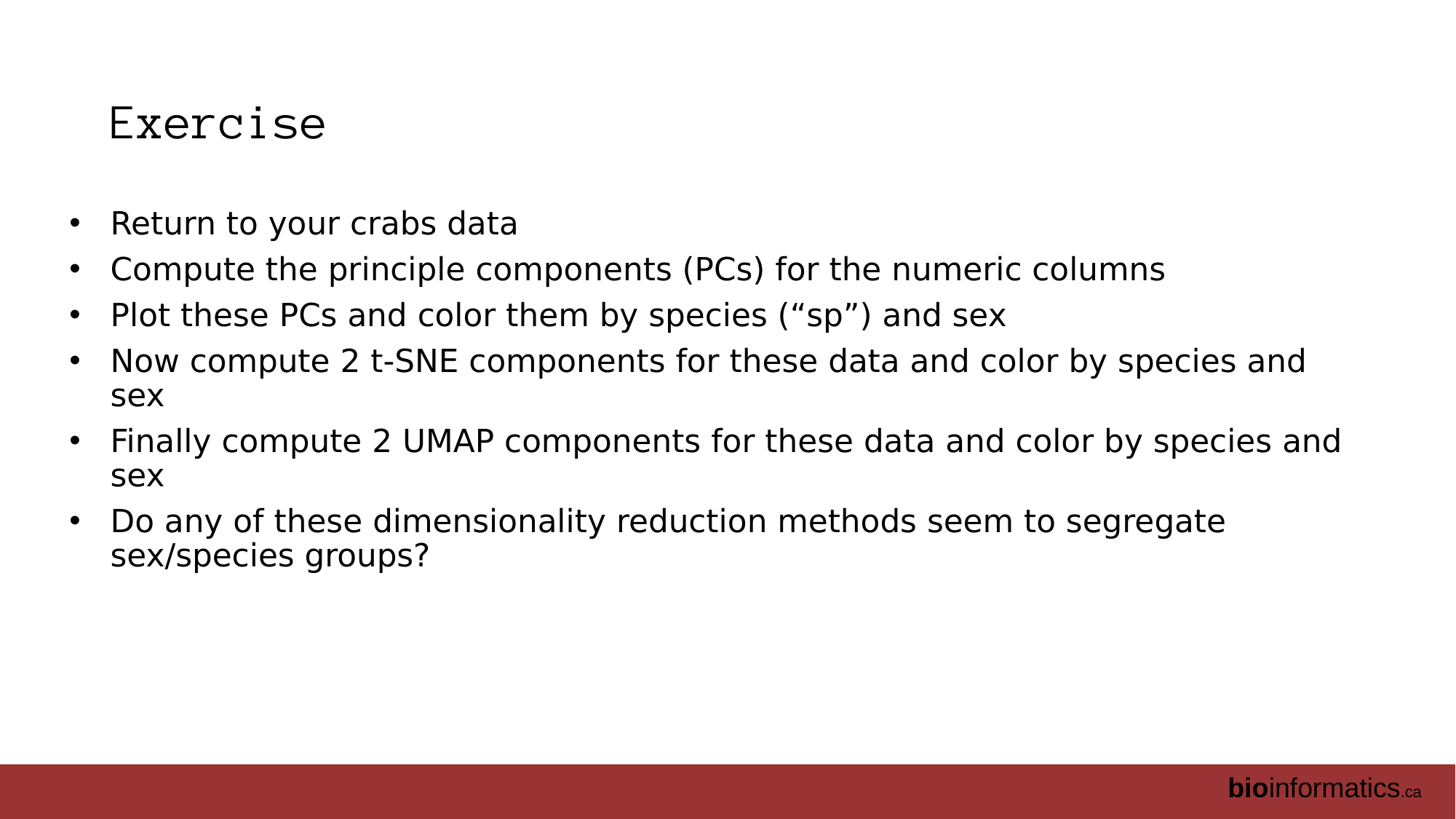

# Exercise
Return to your crabs data
Compute the principle components (PCs) for the numeric columns
Plot these PCs and color them by species (“sp”) and sex
Now compute 2 t-SNE components for these data and color by species and sex
Finally compute 2 UMAP components for these data and color by species and sex
Do any of these dimensionality reduction methods seem to segregate sex/species groups?